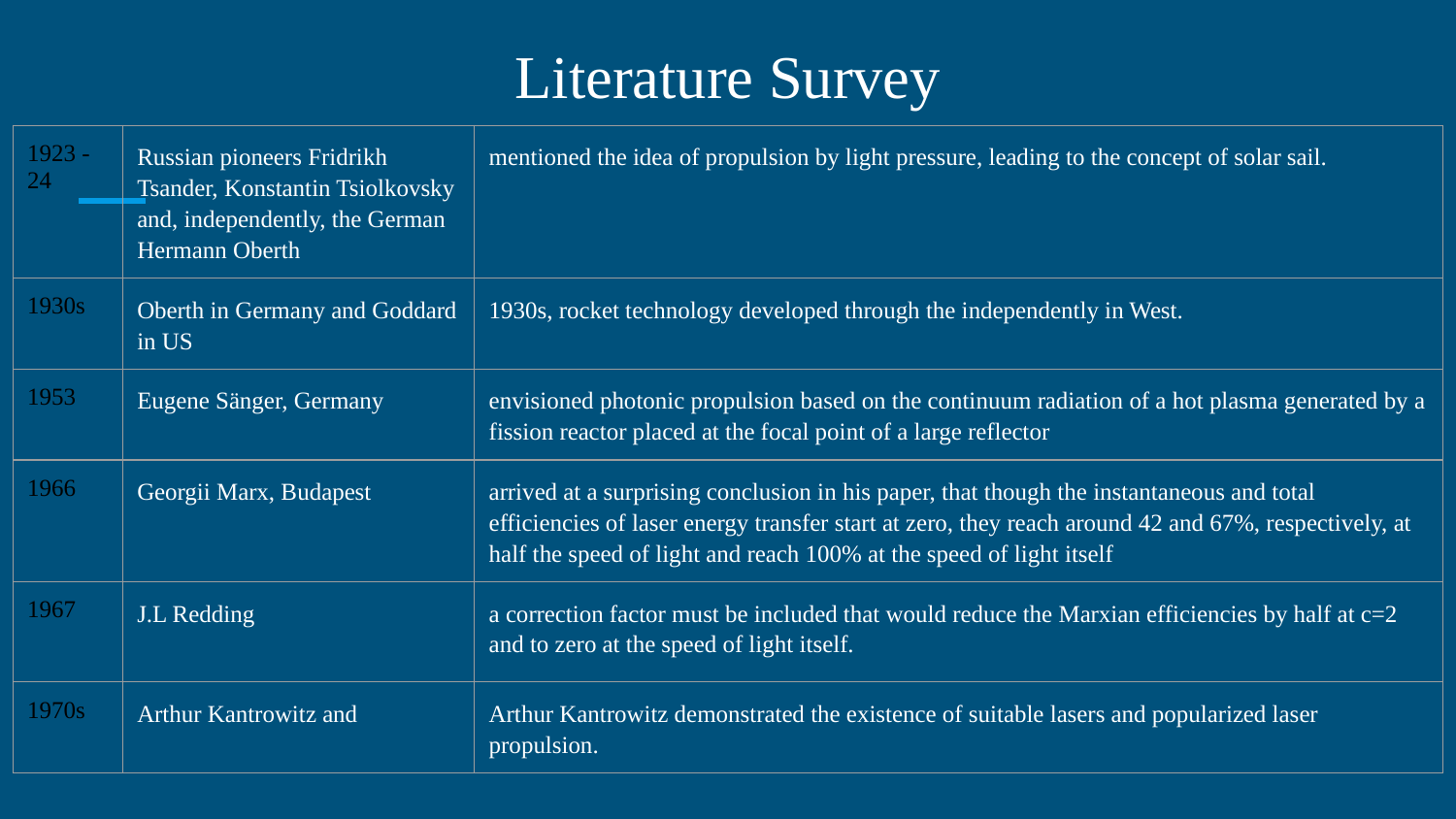

# Literature Survey
| 1923 - 24 | Russian pioneers Fridrikh Tsander, Konstantin Tsiolkovsky and, independently, the German Hermann Oberth | mentioned the idea of propulsion by light pressure, leading to the concept of solar sail. |
| --- | --- | --- |
| 1930s | Oberth in Germany and Goddard in US | 1930s, rocket technology developed through the independently in West. |
| 1953 | Eugene Sänger, Germany | envisioned photonic propulsion based on the continuum radiation of a hot plasma generated by a fission reactor placed at the focal point of a large reflector |
| 1966 | Georgii Marx, Budapest | arrived at a surprising conclusion in his paper, that though the instantaneous and total efficiencies of laser energy transfer start at zero, they reach around 42 and 67%, respectively, at half the speed of light and reach 100% at the speed of light itself |
| 1967 | J.L Redding | a correction factor must be included that would reduce the Marxian efficiencies by half at c=2 and to zero at the speed of light itself. |
| 1970s | Arthur Kantrowitz and | Arthur Kantrowitz demonstrated the existence of suitable lasers and popularized laser propulsion. |